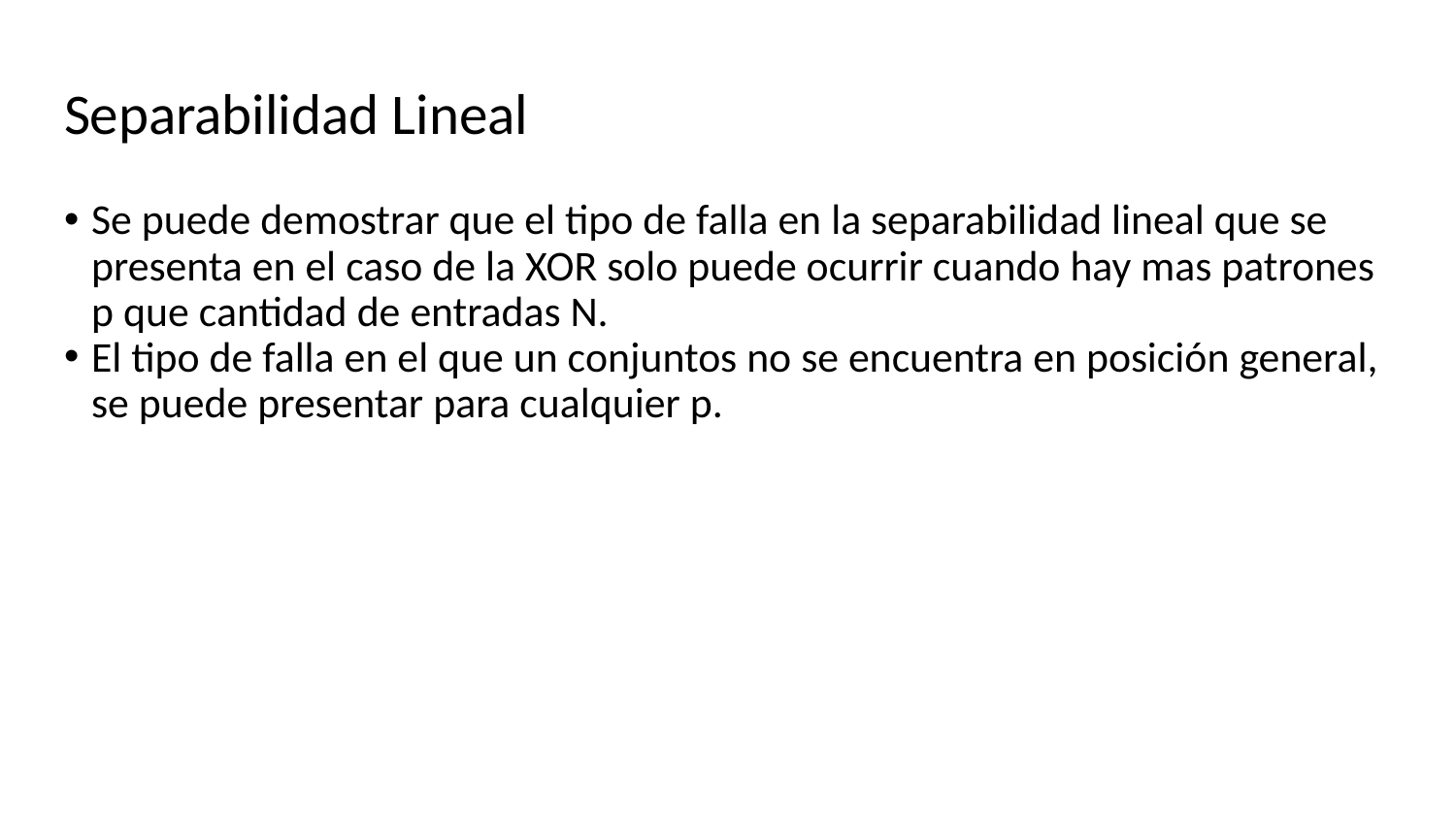

# Separabilidad Lineal
Se puede demostrar que el tipo de falla en la separabilidad lineal que se presenta en el caso de la XOR solo puede ocurrir cuando hay mas patrones p que cantidad de entradas N.
El tipo de falla en el que un conjuntos no se encuentra en posición general, se puede presentar para cualquier p.